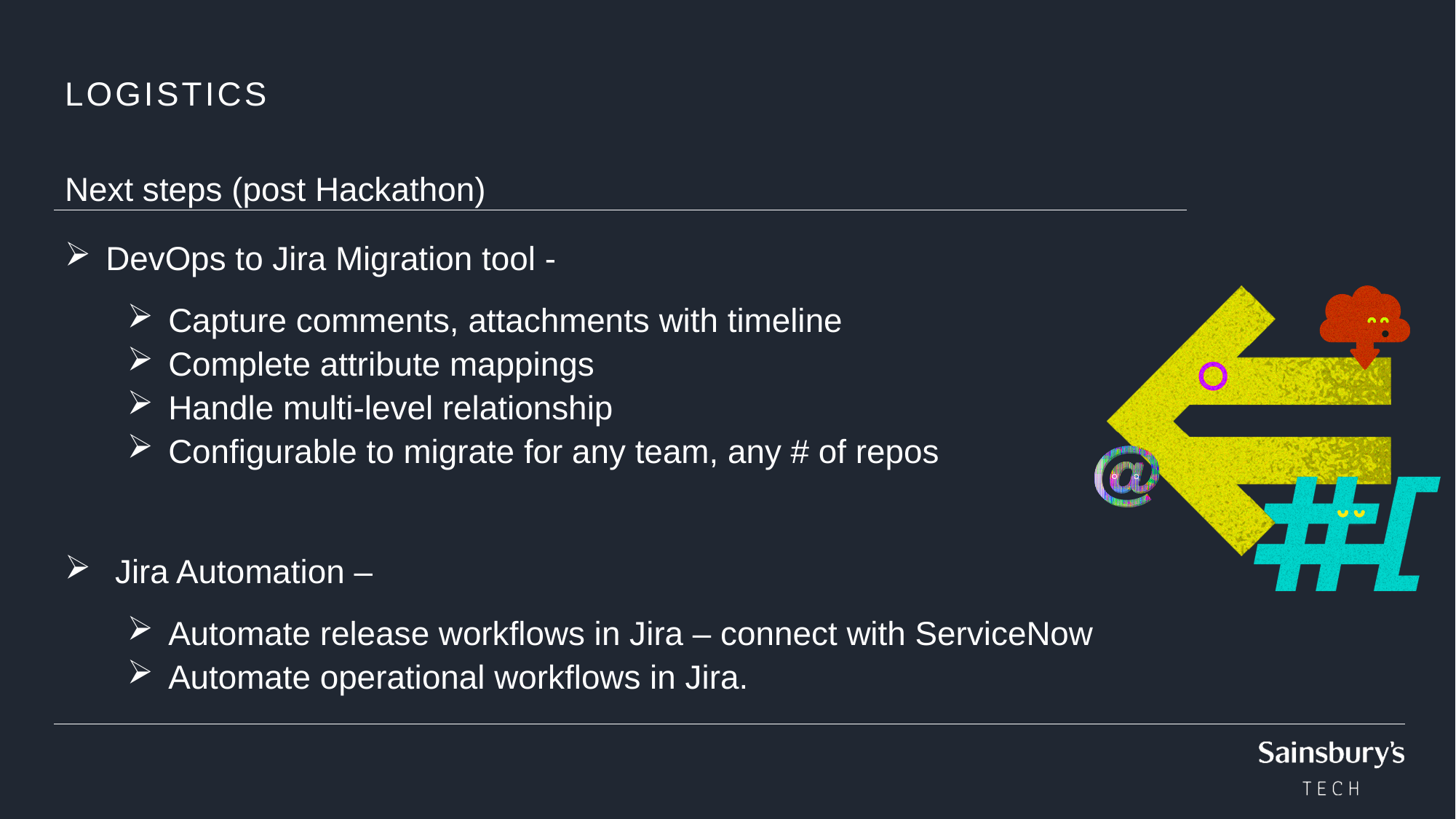

# LOGISTICS
Next steps (post Hackathon)
DevOps to Jira Migration tool -
Capture comments, attachments with timeline
Complete attribute mappings
Handle multi-level relationship
Configurable to migrate for any team, any # of repos

 Jira Automation –
Automate release workflows in Jira – connect with ServiceNow
Automate operational workflows in Jira.